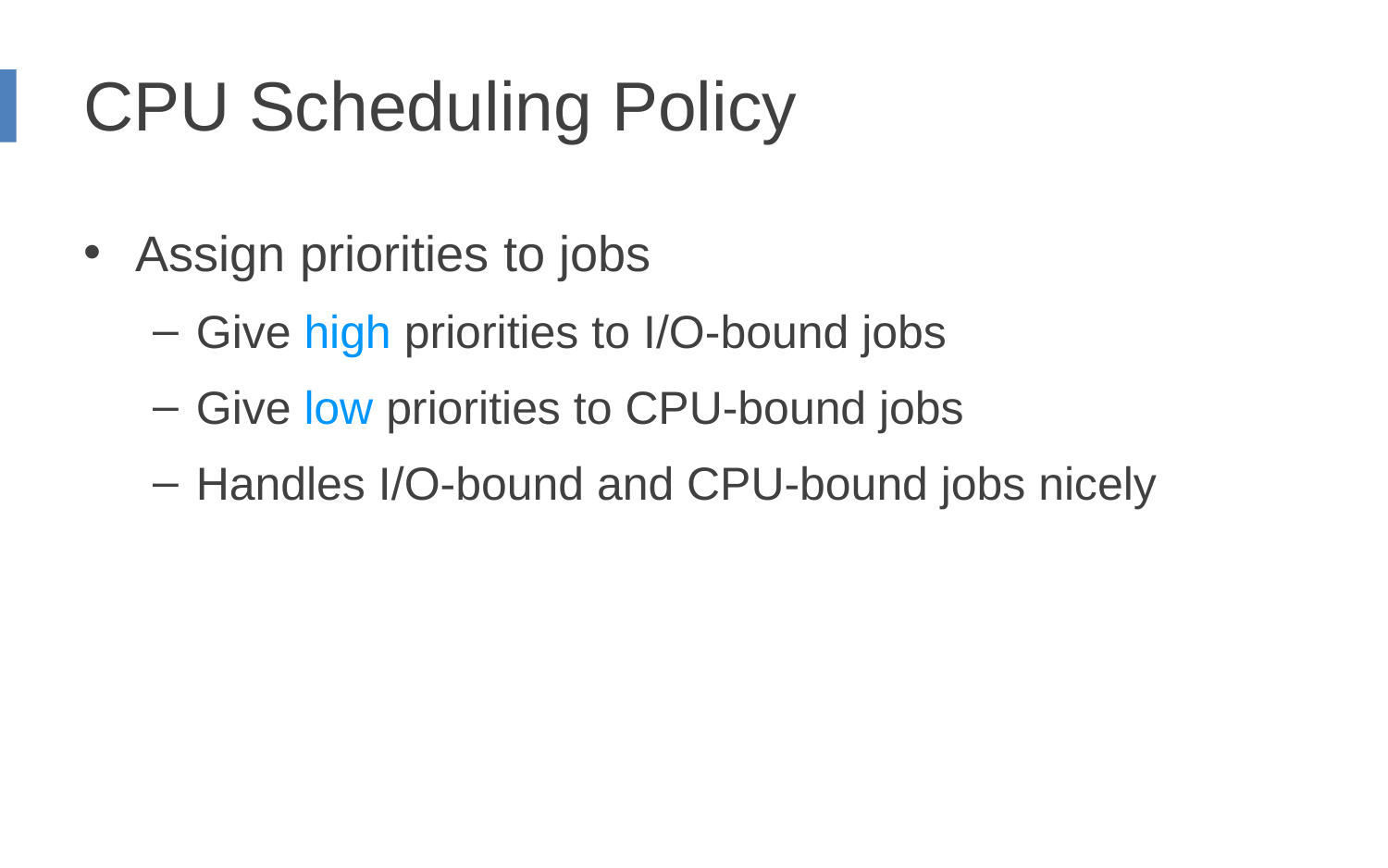

# CPU Scheduling Policy
Assign priorities to jobs
Give high priorities to I/O-bound jobs
Give low priorities to CPU-bound jobs
Handles I/O-bound and CPU-bound jobs nicely